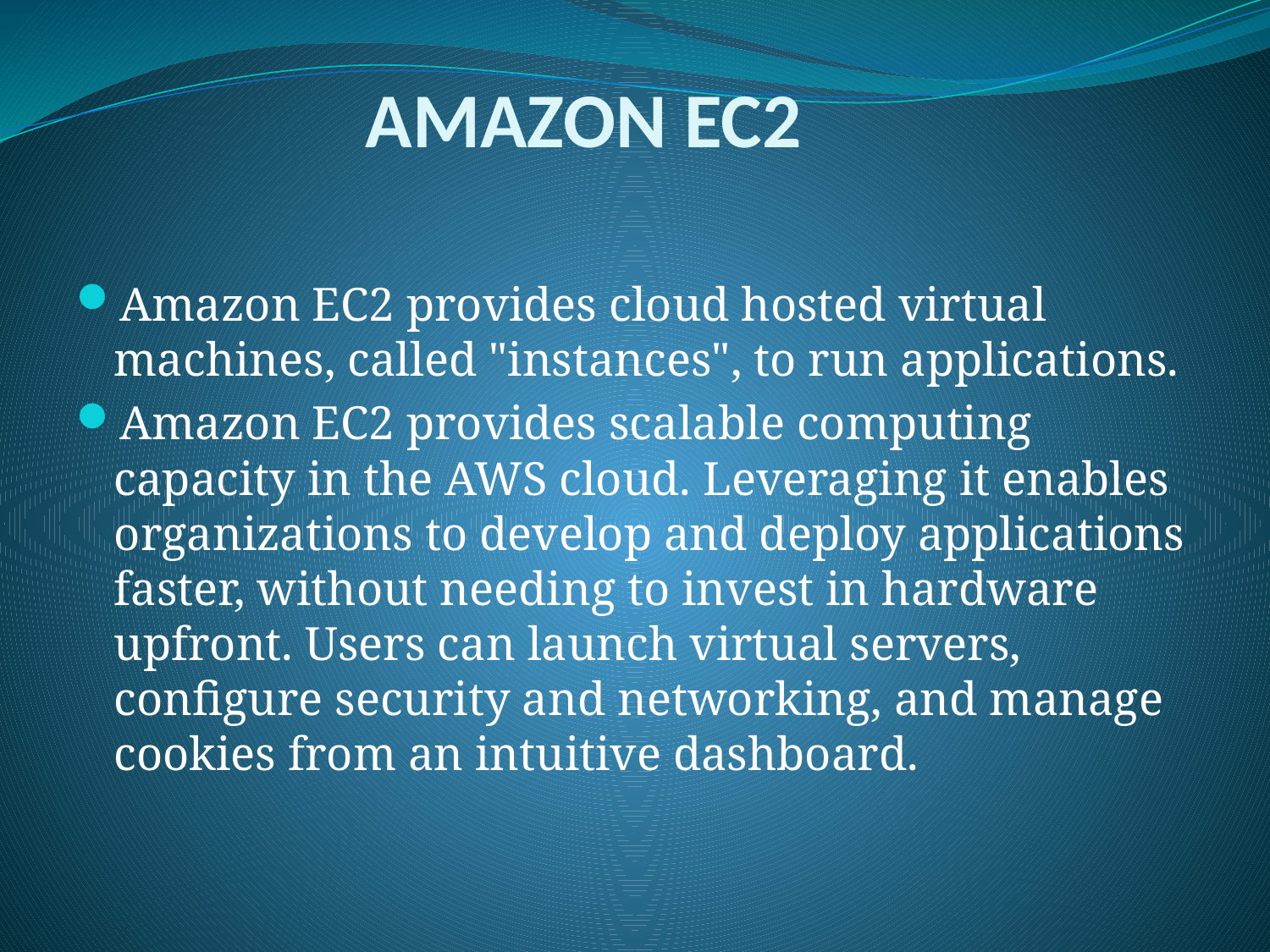

# AMAZON EC2
Amazon EC2 provides cloud hosted virtual machines, called "instances", to run applications.
Amazon EC2 provides scalable computing capacity in the AWS cloud. Leveraging it enables organizations to develop and deploy applications faster, without needing to invest in hardware upfront. Users can launch virtual servers, configure security and networking, and manage cookies from an intuitive dashboard.